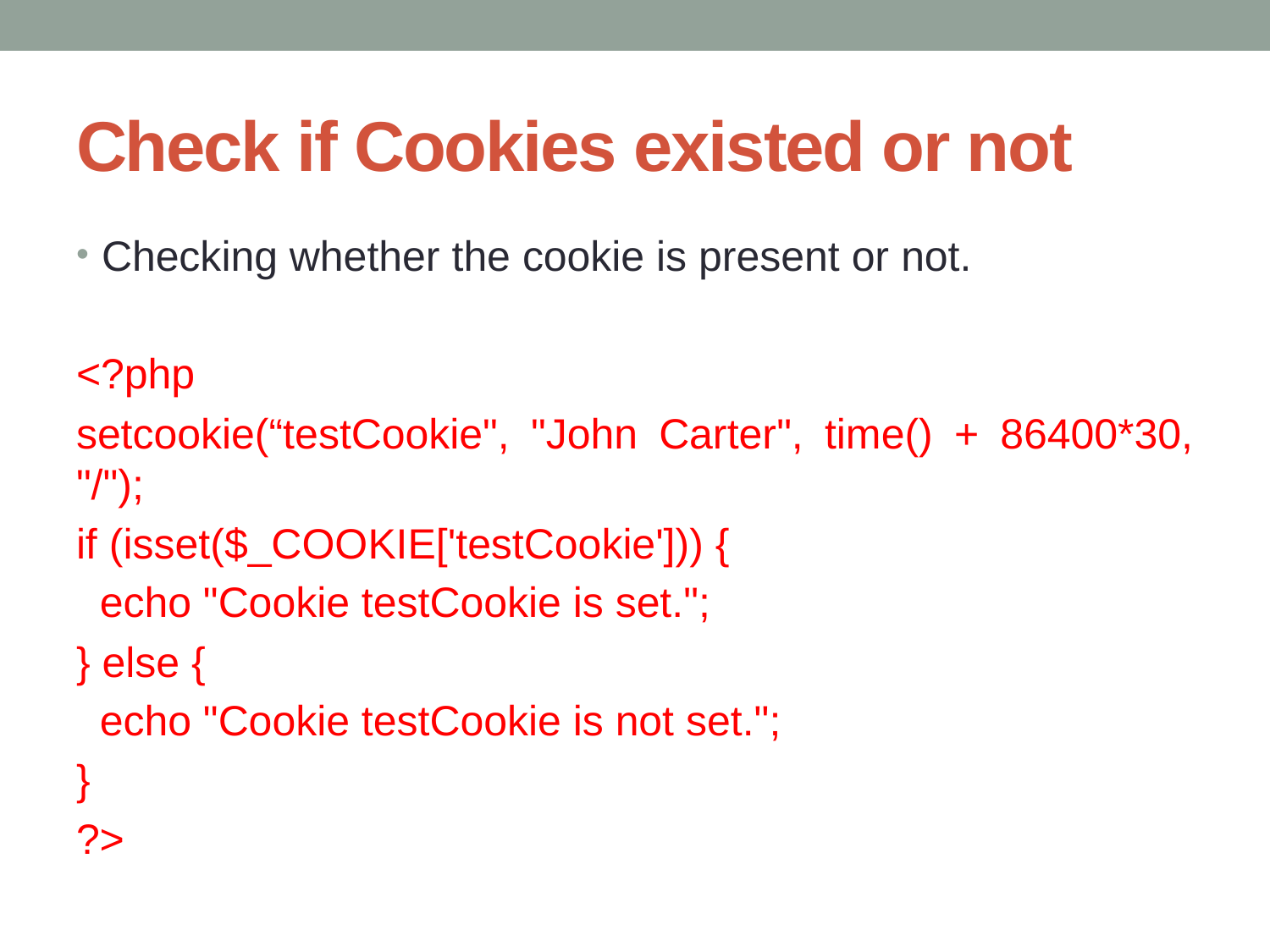

# Check if Cookies existed or not
Checking whether the cookie is present or not.

<?php
setcookie(“testCookie", "John Carter", time() + 86400*30, "/");
if (isset($_COOKIE['testCookie'])) {
  echo "Cookie testCookie is set.";
} else {
  echo "Cookie testCookie is not set.";
}
?>